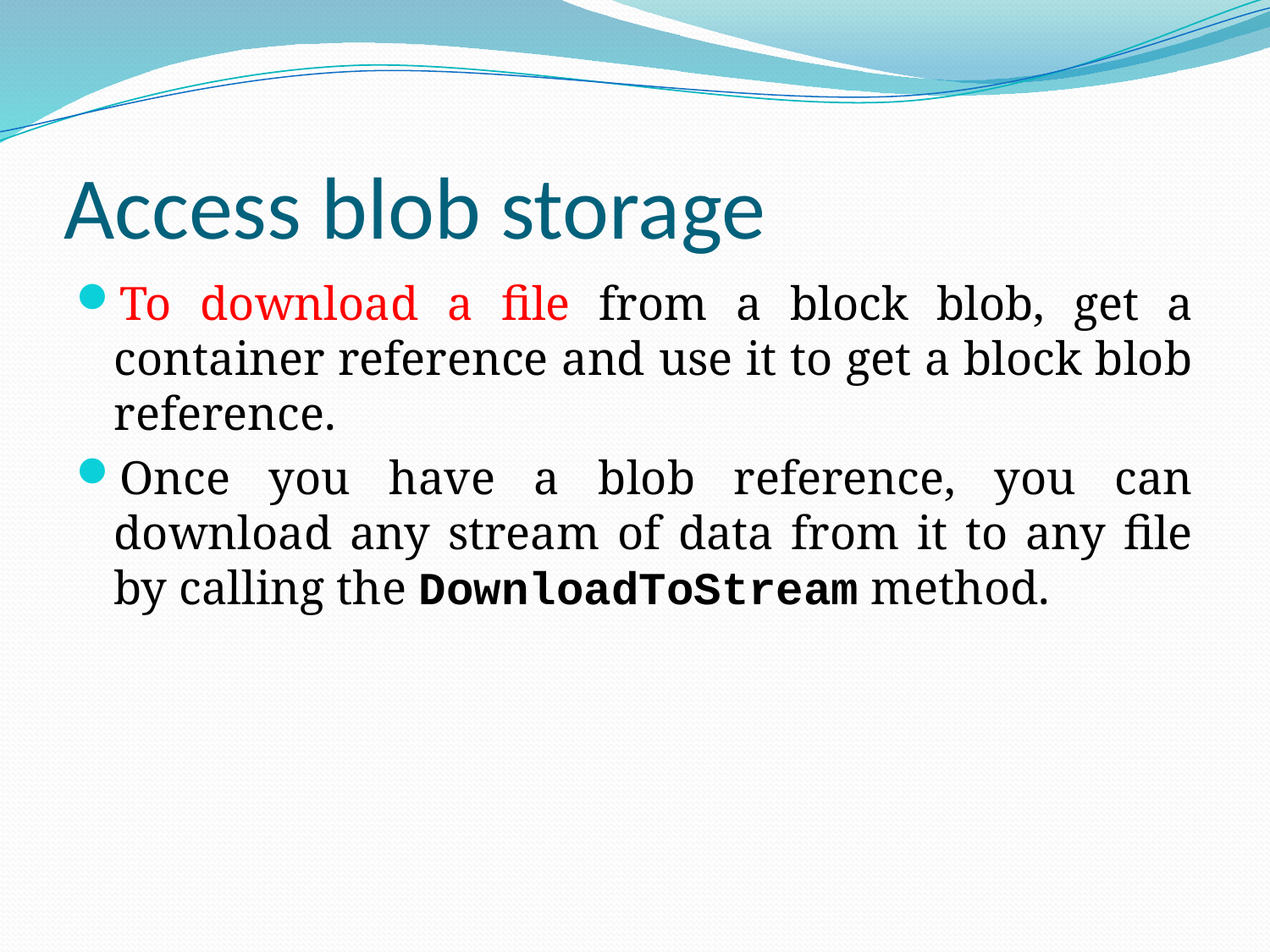

# Access blob storage
To download a file from a block blob, get a container reference and use it to get a block blob reference.
Once you have a blob reference, you can download any stream of data from it to any file by calling the DownloadToStream method.